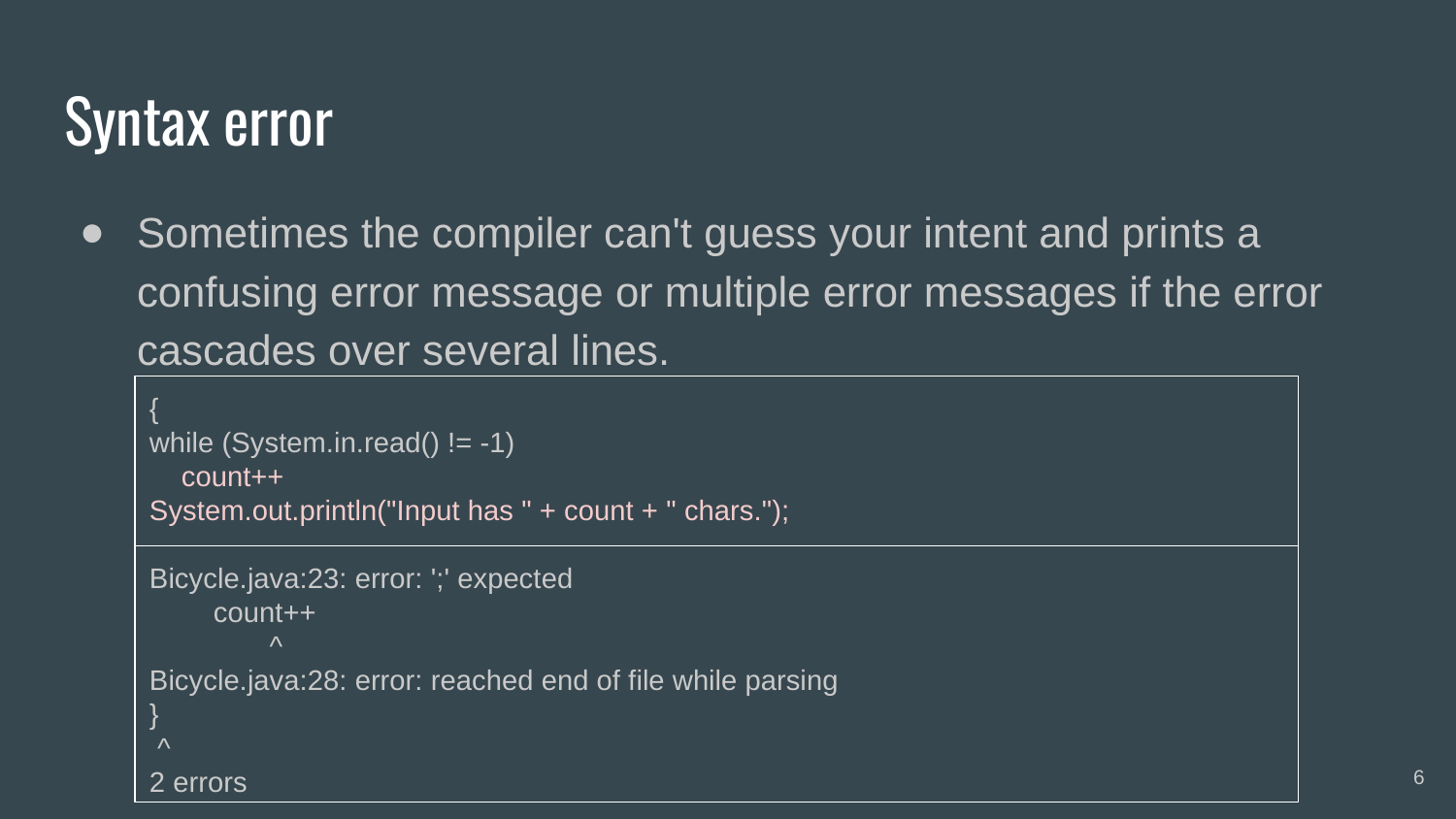

# Syntax error
Sometimes the compiler can't guess your intent and prints a confusing error message or multiple error messages if the error cascades over several lines.
{
while (System.in.read() != -1)
    count++
System.out.println("Input has " + count + " chars.");

Bicycle.java:23: error: ';' expected
        count++
               ^
Bicycle.java:28: error: reached end of file while parsing
}
 ^
2 errors

6